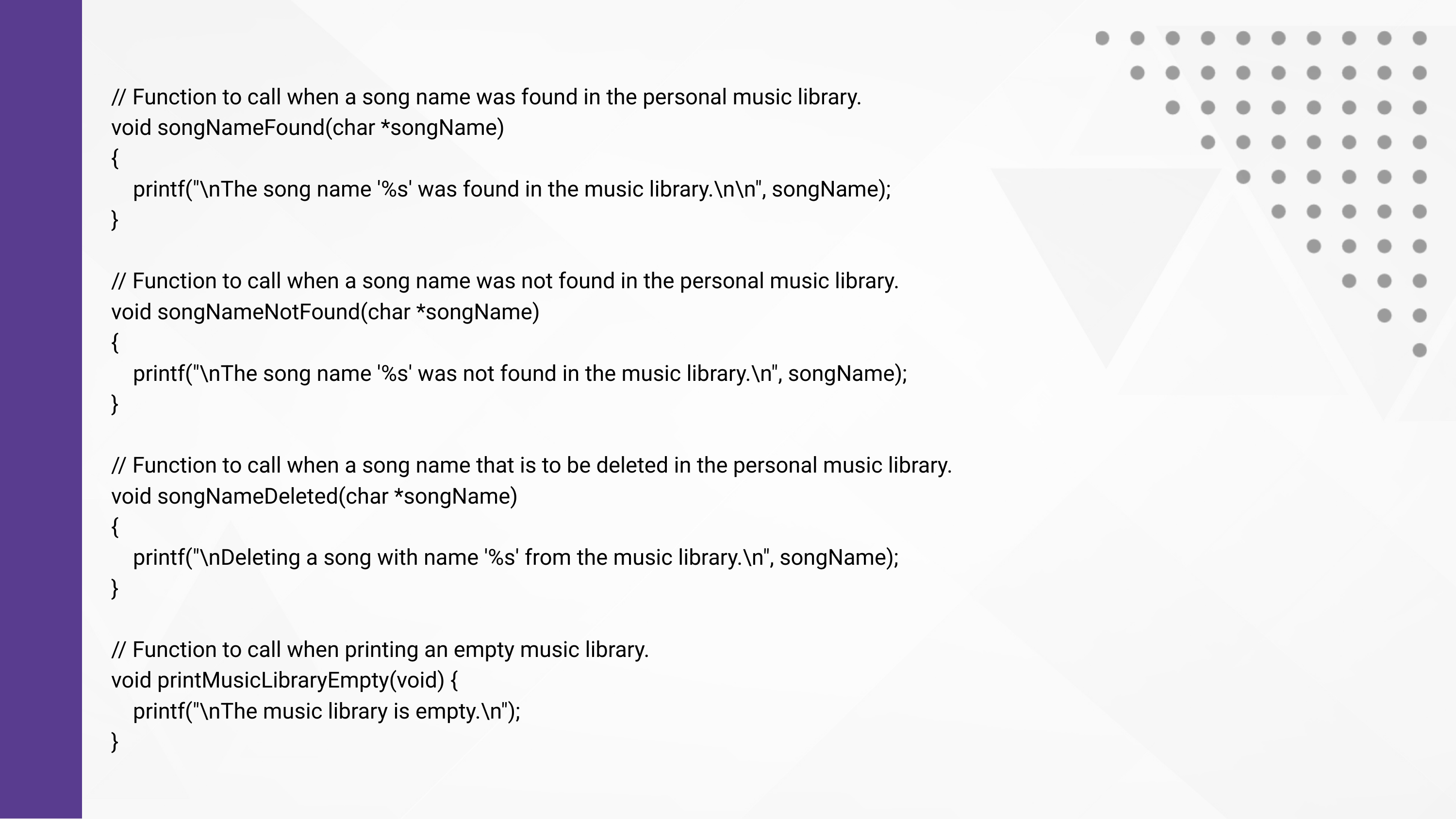

// Function to call when a song name was found in the personal music library.
void songNameFound(char *songName)
{
    printf("\nThe song name '%s' was found in the music library.\n\n", songName);
}

// Function to call when a song name was not found in the personal music library.
void songNameNotFound(char *songName)
{
    printf("\nThe song name '%s' was not found in the music library.\n", songName);
}

// Function to call when a song name that is to be deleted in the personal music library.
void songNameDeleted(char *songName)
{
    printf("\nDeleting a song with name '%s' from the music library.\n", songName);
}

// Function to call when printing an empty music library.
void printMusicLibraryEmpty(void) {
    printf("\nThe music library is empty.\n");
}